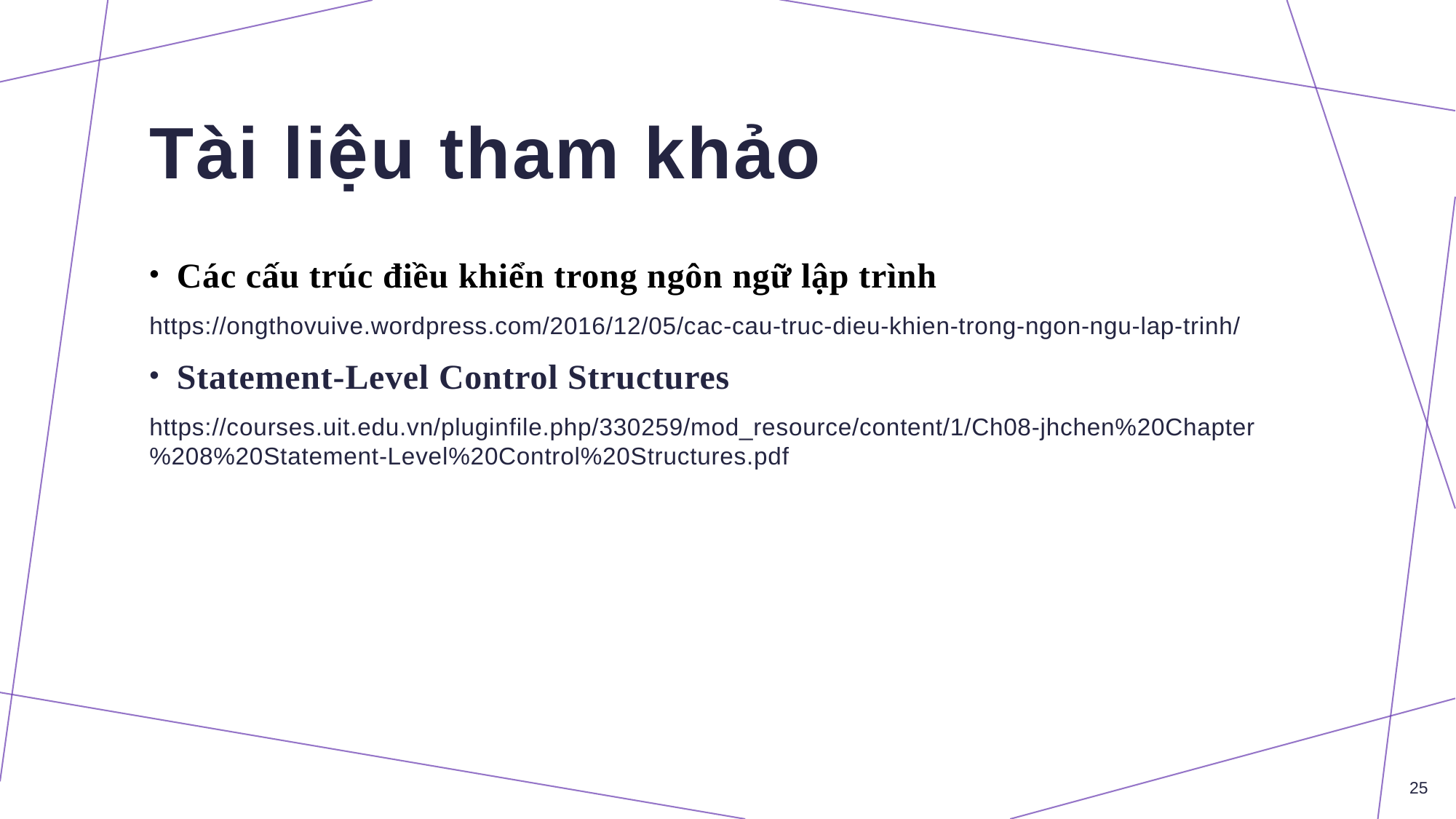

# Tài liệu tham khảo
Các cấu trúc điều khiển trong ngôn ngữ lập trình
https://ongthovuive.wordpress.com/2016/12/05/cac-cau-truc-dieu-khien-trong-ngon-ngu-lap-trinh/
Statement-Level Control Structures
https://courses.uit.edu.vn/pluginfile.php/330259/mod_resource/content/1/Ch08-jhchen%20Chapter%208%20Statement-Level%20Control%20Structures.pdf

25